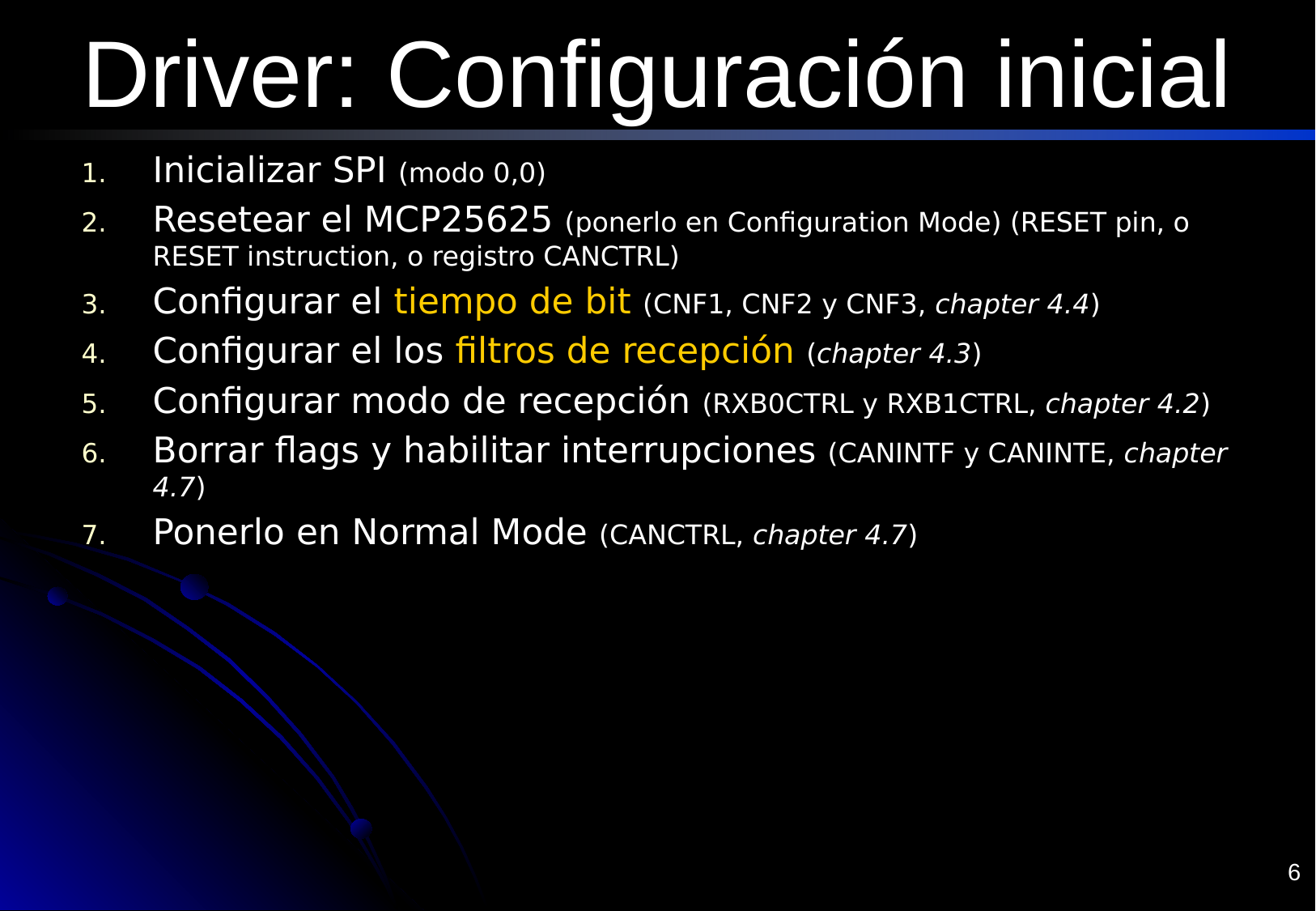

# Driver: Configuración inicial
Inicializar SPI (modo 0,0)
Resetear el MCP25625 (ponerlo en Configuration Mode) (RESET pin, o RESET instruction, o registro CANCTRL)
Configurar el tiempo de bit (CNF1, CNF2 y CNF3, chapter 4.4)
Configurar el los filtros de recepción (chapter 4.3)
Configurar modo de recepción (RXB0CTRL y RXB1CTRL, chapter 4.2)
Borrar flags y habilitar interrupciones (CANINTF y CANINTE, chapter 4.7)
Ponerlo en Normal Mode (CANCTRL, chapter 4.7)

6